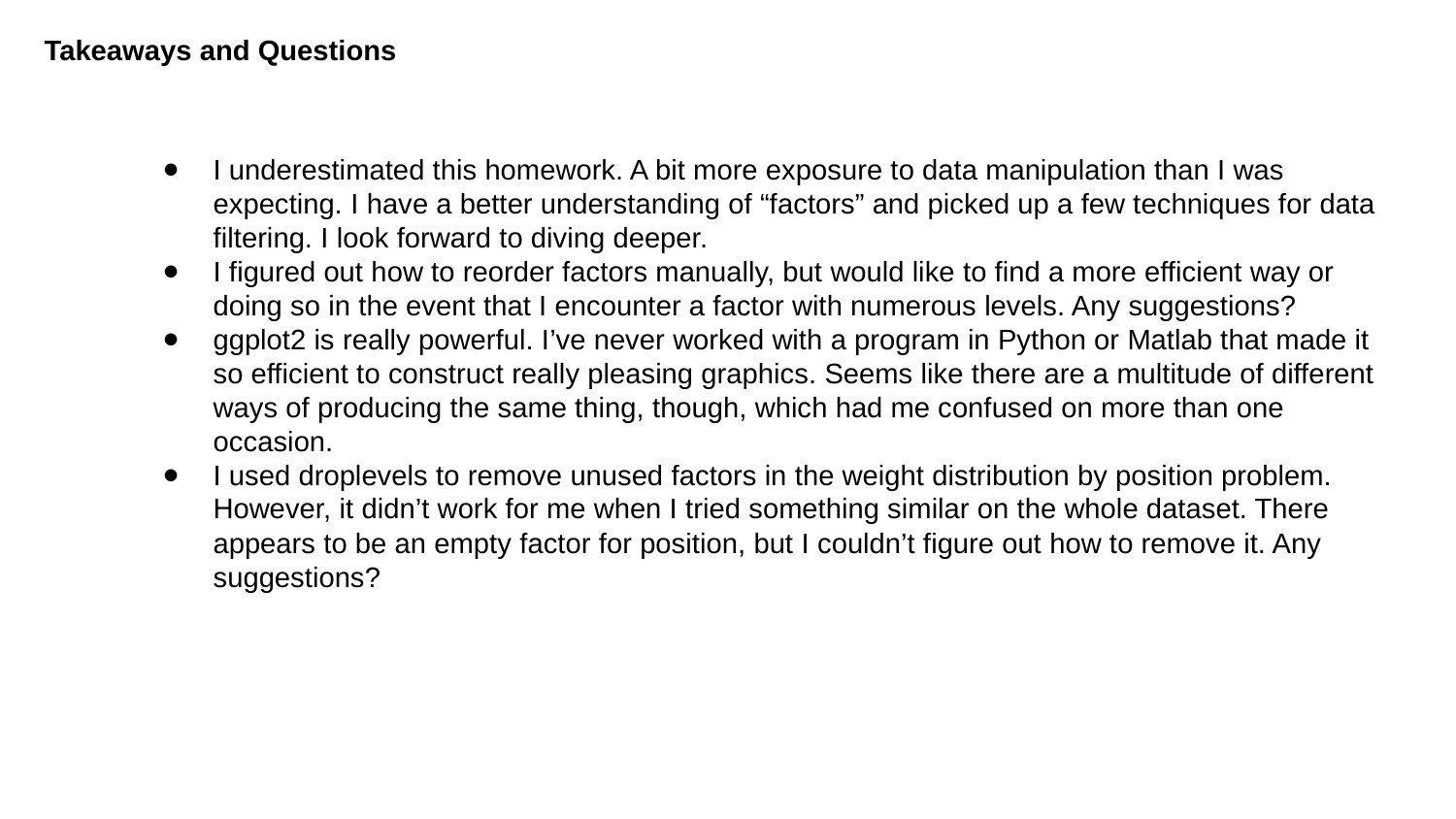

Takeaways and Questions

I underestimated this homework. A bit more exposure to data manipulation than I was expecting. I have a better understanding of “factors” and picked up a few techniques for data filtering. I look forward to diving deeper.
I figured out how to reorder factors manually, but would like to find a more efficient way or doing so in the event that I encounter a factor with numerous levels. Any suggestions?
ggplot2 is really powerful. I’ve never worked with a program in Python or Matlab that made it so efficient to construct really pleasing graphics. Seems like there are a multitude of different ways of producing the same thing, though, which had me confused on more than one occasion.
I used droplevels to remove unused factors in the weight distribution by position problem. However, it didn’t work for me when I tried something similar on the whole dataset. There appears to be an empty factor for position, but I couldn’t figure out how to remove it. Any suggestions?